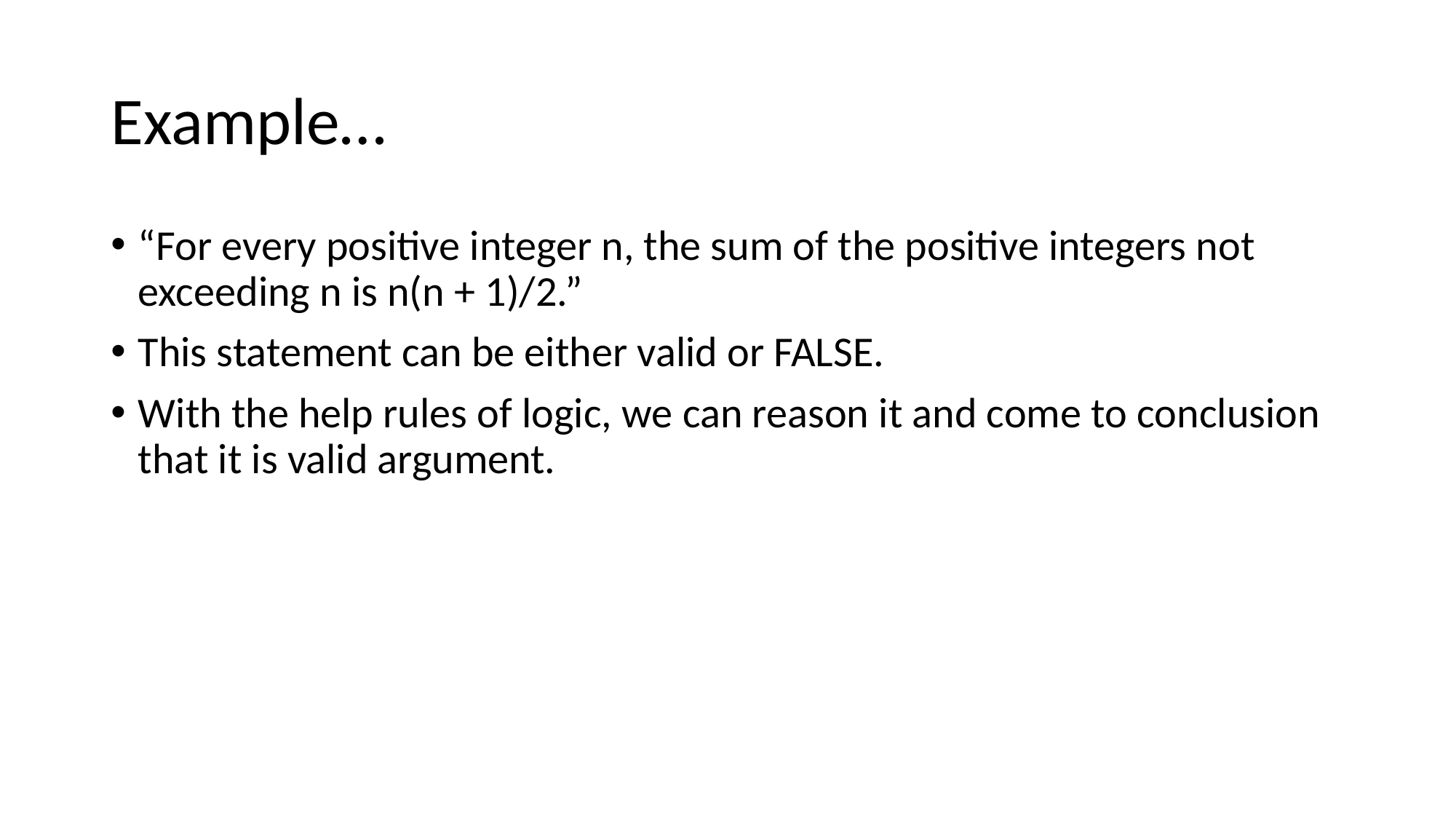

# Example…
“For every positive integer n, the sum of the positive integers not exceeding n is n(n + 1)/2.”
This statement can be either valid or FALSE.
With the help rules of logic, we can reason it and come to conclusion that it is valid argument.